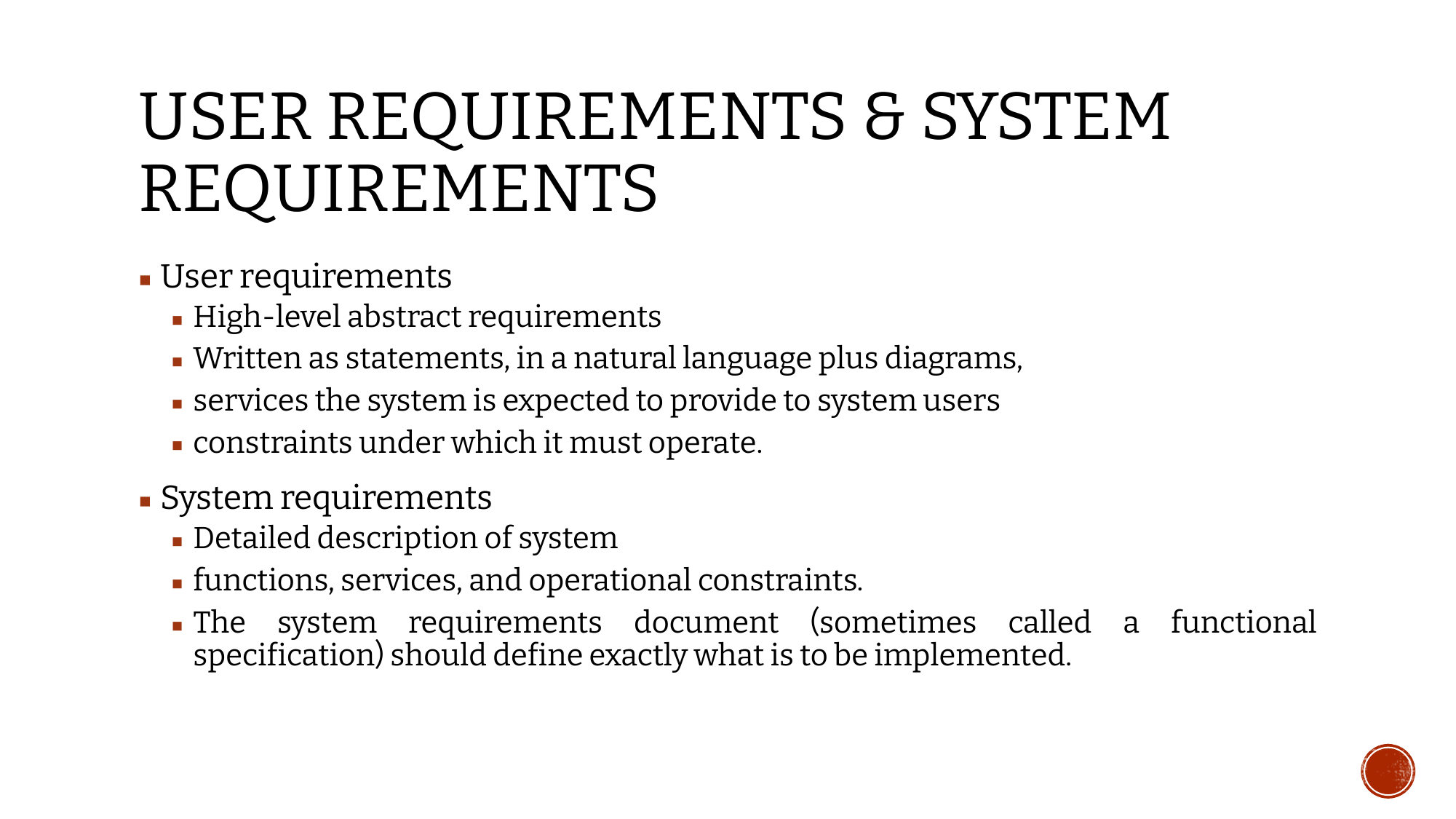

# USER REQUIREMENTS & SYSTEM REQUIREMENTS
User requirements
High-level abstract requirements
Written as statements, in a natural language plus diagrams,
services the system is expected to provide to system users
constraints under which it must operate.
System requirements
Detailed description of system
functions, services, and operational constraints.
The system requirements document (sometimes called a functional specification) should define exactly what is to be implemented.